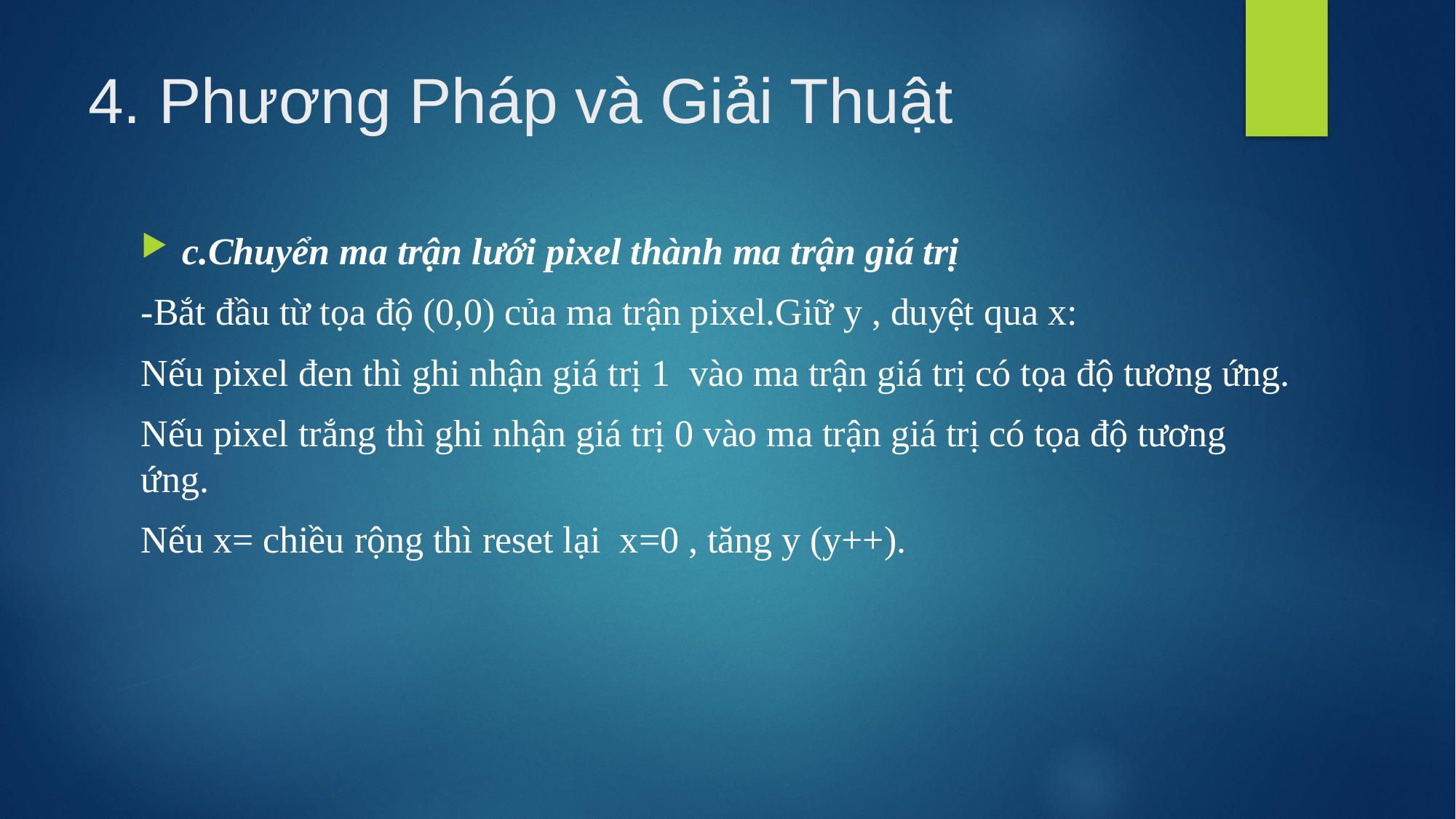

# 4. Phương Pháp và Giải Thuật
c.Chuyển ma trận lưới pixel thành ma trận giá trị
-Bắt đầu từ tọa độ (0,0) của ma trận pixel.Giữ y , duyệt qua x:
Nếu pixel đen thì ghi nhận giá trị 1  vào ma trận giá trị có tọa độ tương ứng.
Nếu pixel trắng thì ghi nhận giá trị 0 vào ma trận giá trị có tọa độ tương ứng.
Nếu x= chiều rộng thì reset lại  x=0 , tăng y (y++).